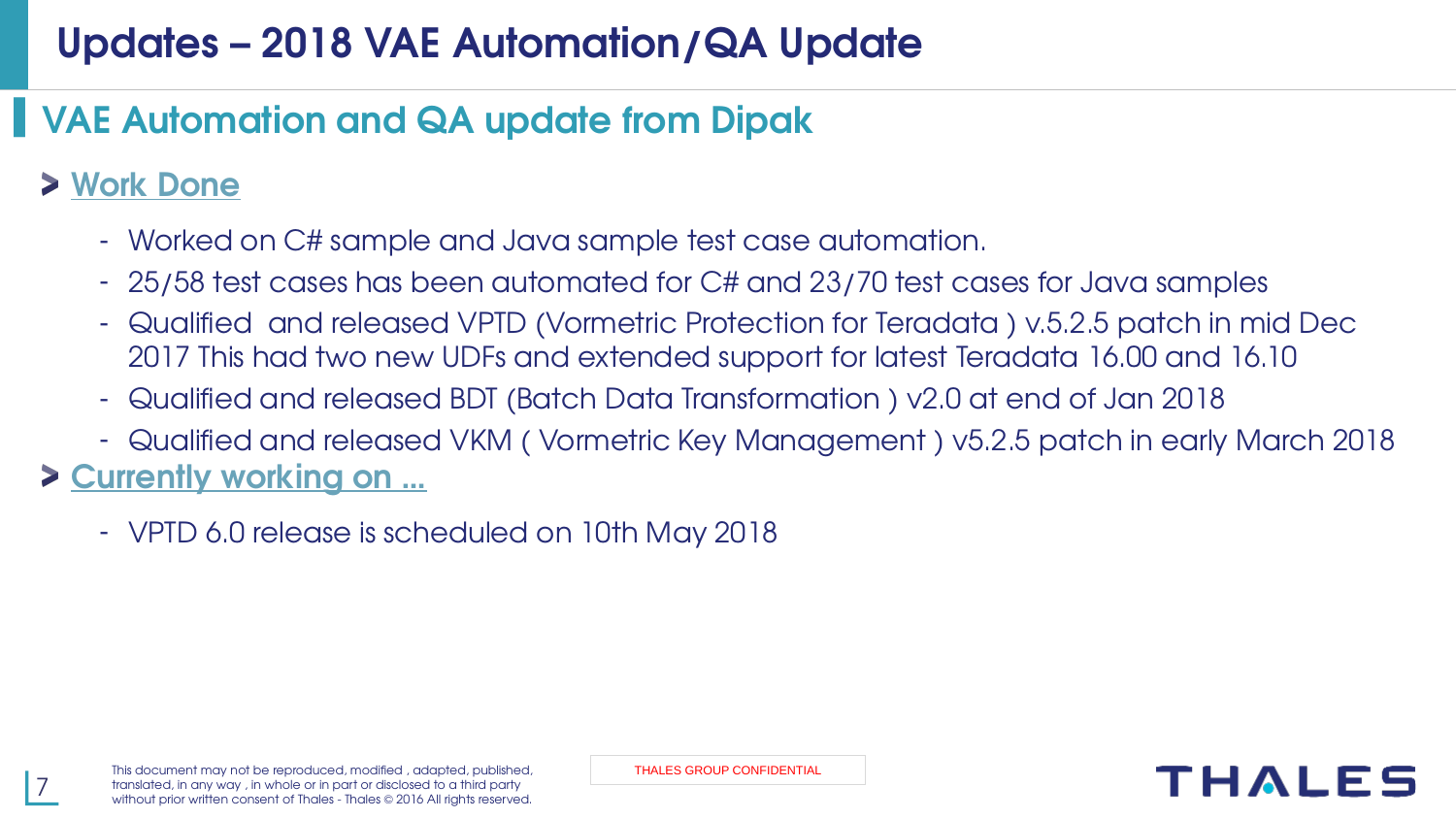

# Updates – 2018 VAE Automation/QA Update
VAE Automation and QA update from Dipak
Work Done
Worked on C# sample and Java sample test case automation.
25/58 test cases has been automated for C# and 23/70 test cases for Java samples
Qualified  and released VPTD (Vormetric Protection for Teradata ) v.5.2.5 patch in mid Dec 2017 This had two new UDFs and extended support for latest Teradata 16.00 and 16.10
Qualified and released BDT (Batch Data Transformation ) v2.0 at end of Jan 2018
Qualified and released VKM ( Vormetric Key Management ) v5.2.5 patch in early March 2018
Currently working on …
VPTD 6.0 release is scheduled on 10th May 2018